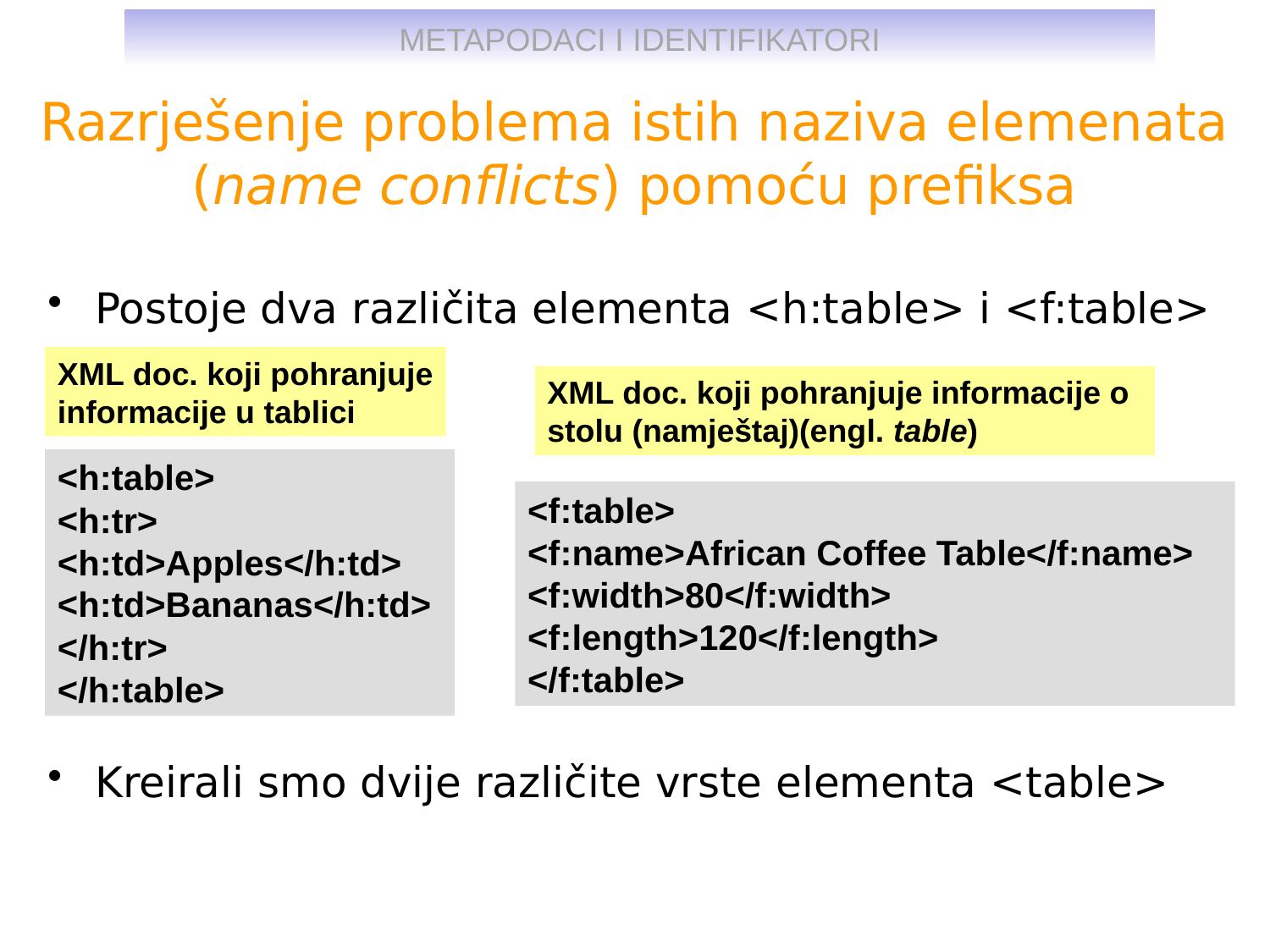

# Razrješenje problema istih naziva elemenata (name conflicts) pomoću prefiksa
Postoje dva različita elementa <h:table> i <f:table>

Kreirali smo dvije različite vrste elementa <table>
XML doc. koji pohranjuje
informacije u tablici
XML doc. koji pohranjuje informacije o stolu (namještaj)(engl. table)
<h:table>
<h:tr> <h:td>Apples</h:td> <h:td>Bananas</h:td> </h:tr>
</h:table>
<f:table>
<f:name>African Coffee Table</f:name>
<f:width>80</f:width> <f:length>120</f:length>
</f:table>